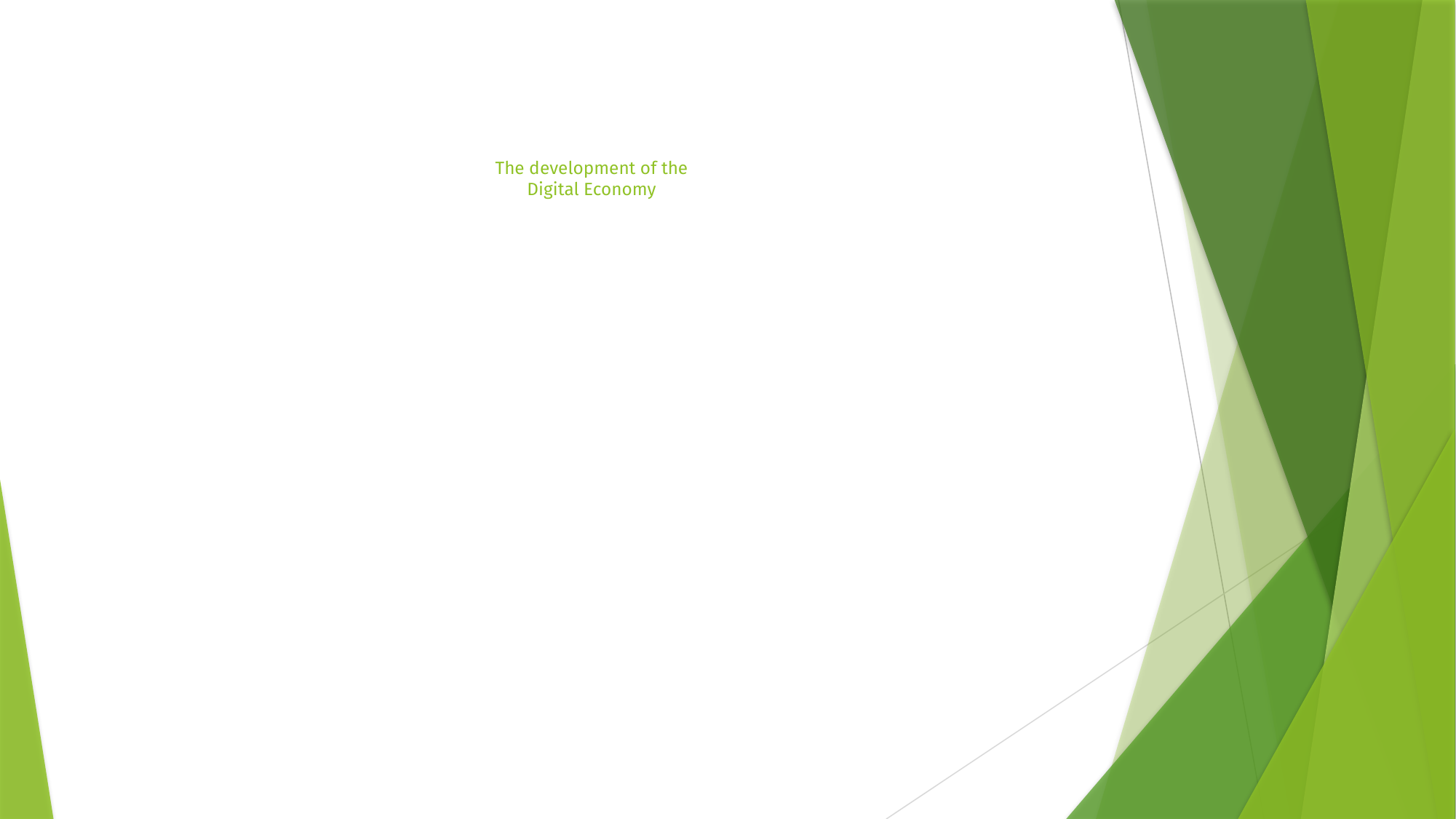

# The development of the Digital Economy